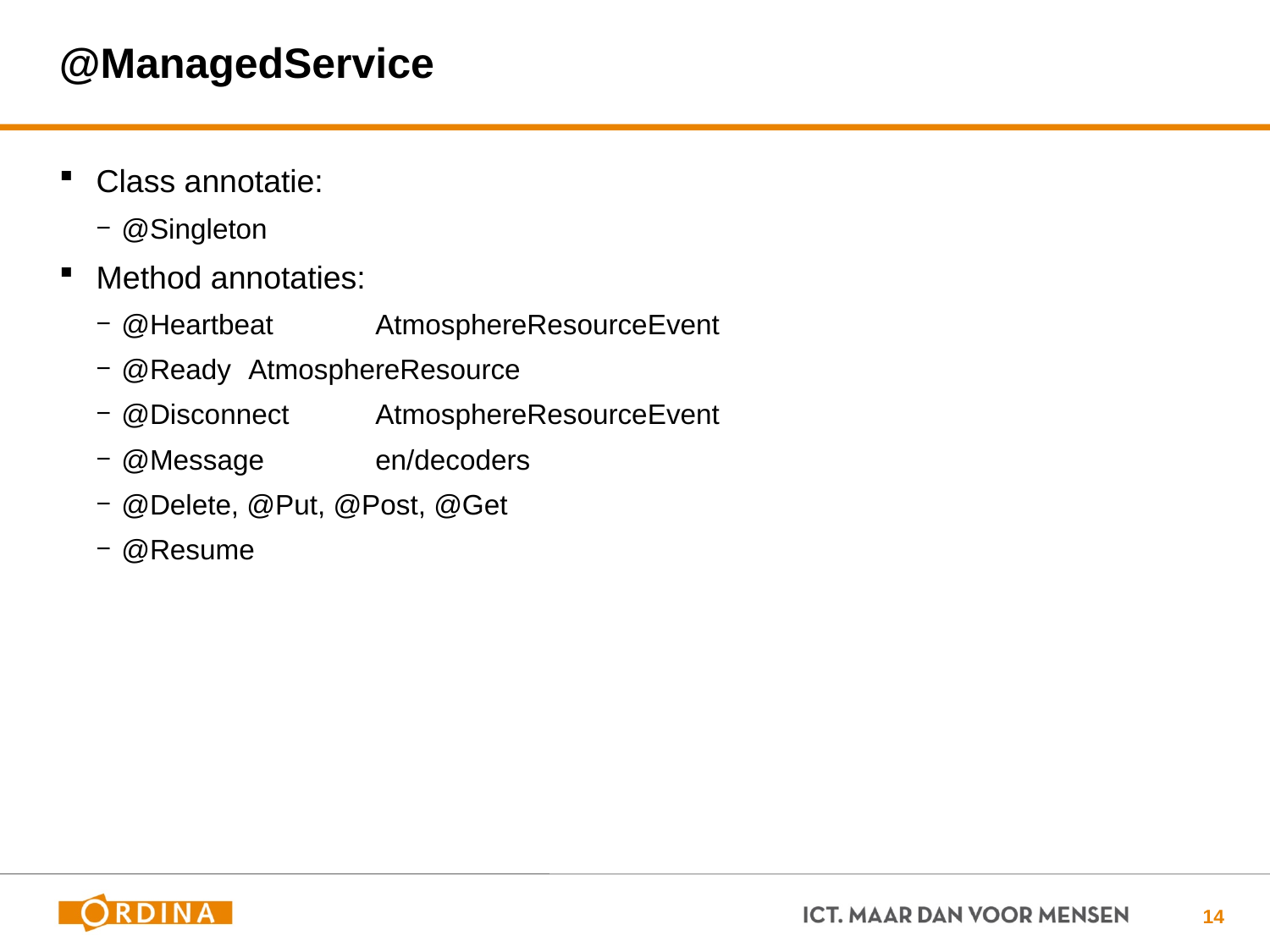

# @ManagedService
Class annotatie:
@Singleton
Method annotaties:
@Heartbeat	AtmosphereResourceEvent
@Ready	AtmosphereResource
@Disconnect	AtmosphereResourceEvent
@Message	en/decoders
@Delete, @Put, @Post, @Get
@Resume

14